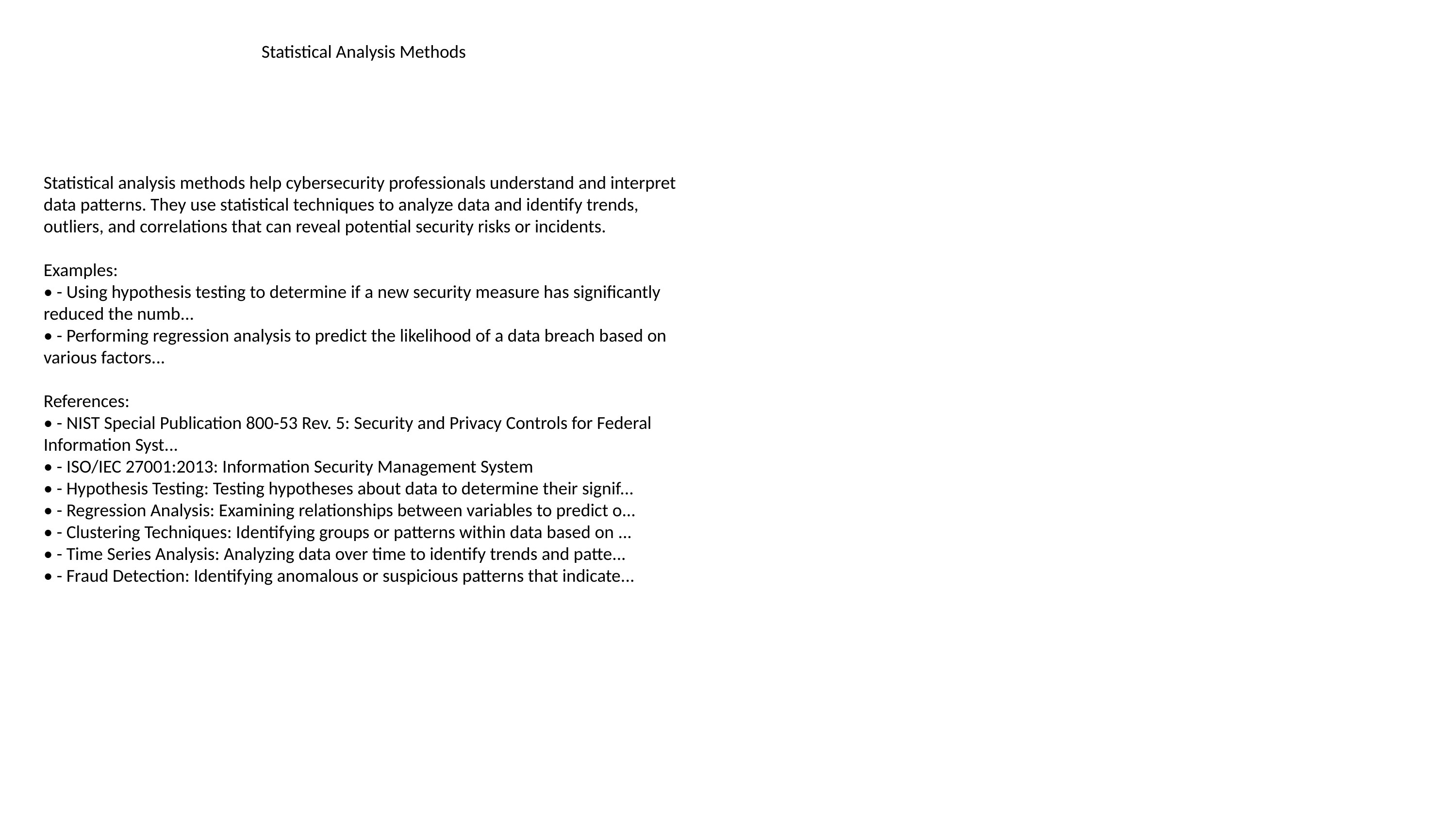

#
Statistical Analysis Methods

Statistical analysis methods help cybersecurity professionals understand and interpret data patterns. They use statistical techniques to analyze data and identify trends, outliers, and correlations that can reveal potential security risks or incidents.
Examples:
• - Using hypothesis testing to determine if a new security measure has significantly reduced the numb...
• - Performing regression analysis to predict the likelihood of a data breach based on various factors...
References:
• - NIST Special Publication 800-53 Rev. 5: Security and Privacy Controls for Federal Information Syst...
• - ISO/IEC 27001:2013: Information Security Management System
• - Hypothesis Testing: Testing hypotheses about data to determine their signif...
• - Regression Analysis: Examining relationships between variables to predict o...
• - Clustering Techniques: Identifying groups or patterns within data based on ...
• - Time Series Analysis: Analyzing data over time to identify trends and patte...
• - Fraud Detection: Identifying anomalous or suspicious patterns that indicate...